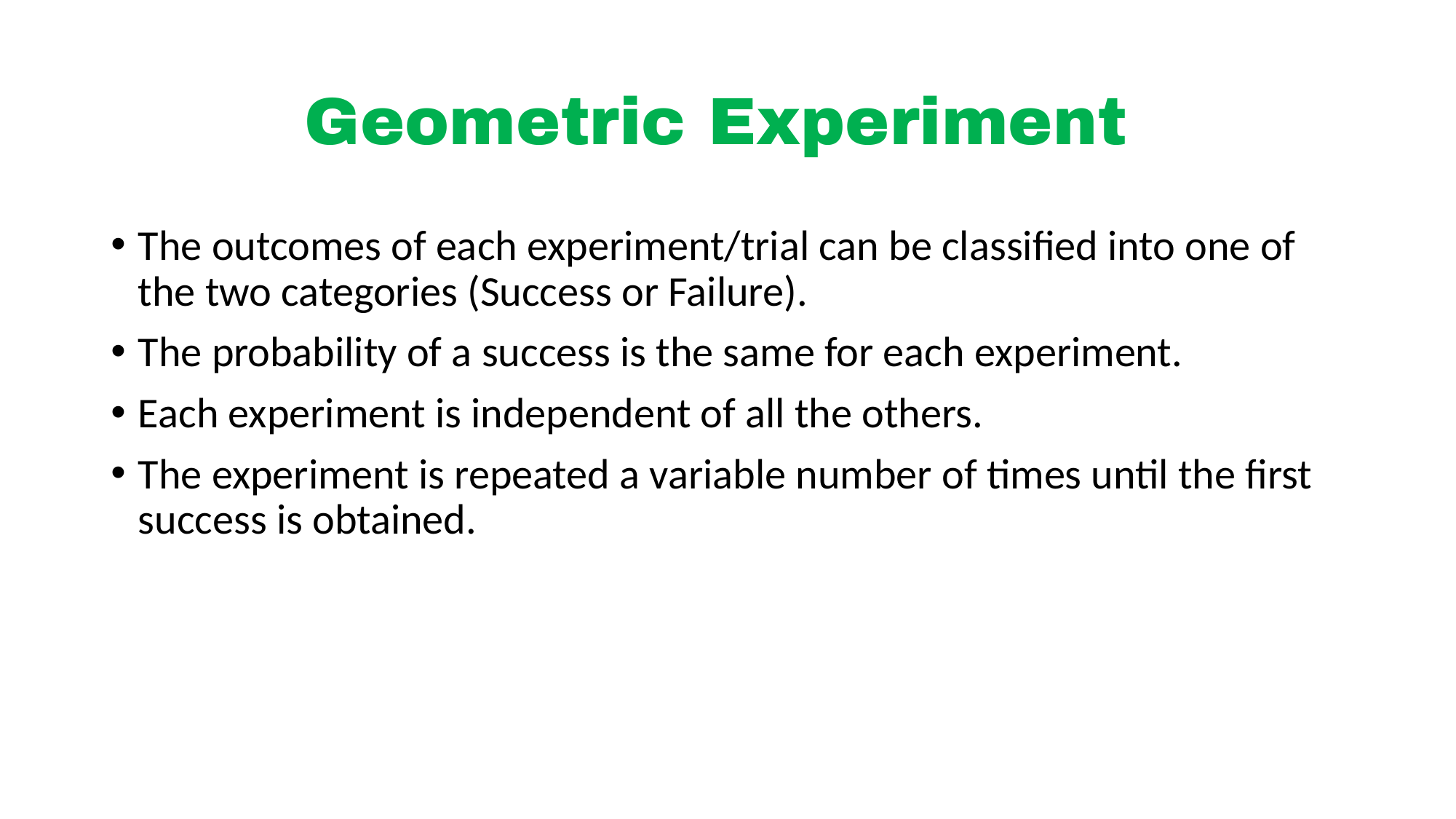

# Geometric Experiment
The outcomes of each experiment/trial can be classified into one of the two categories (Success or Failure).
The probability of a success is the same for each experiment.
Each experiment is independent of all the others.
The experiment is repeated a variable number of times until the first success is obtained.